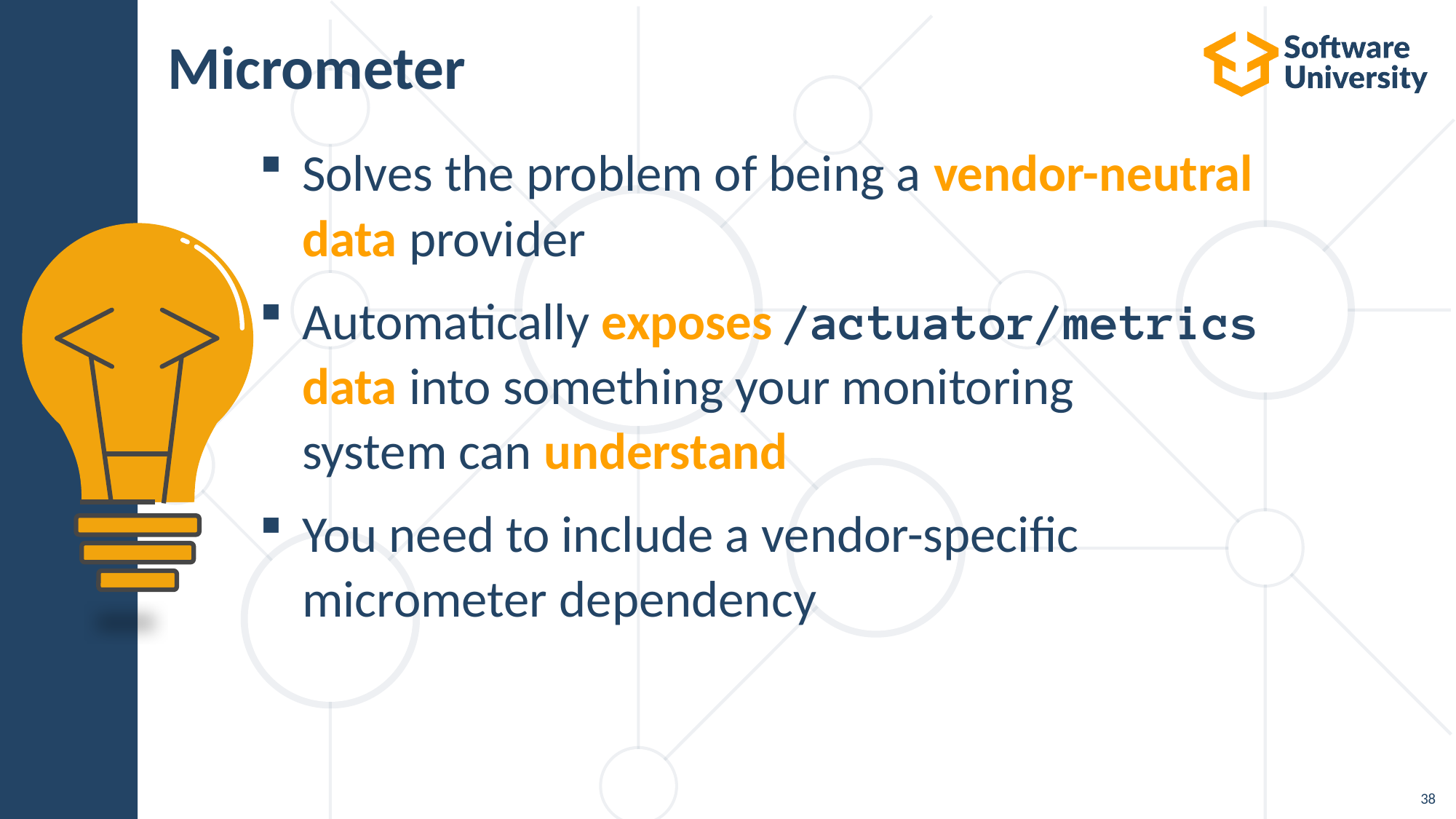

# Micrometer
Solves the problem of being a vendor-neutral
data provider
Automatically exposes /actuator/metrics
data into something your monitoring
system can understand
You need to include a vendor-specific
micrometer dependency
38